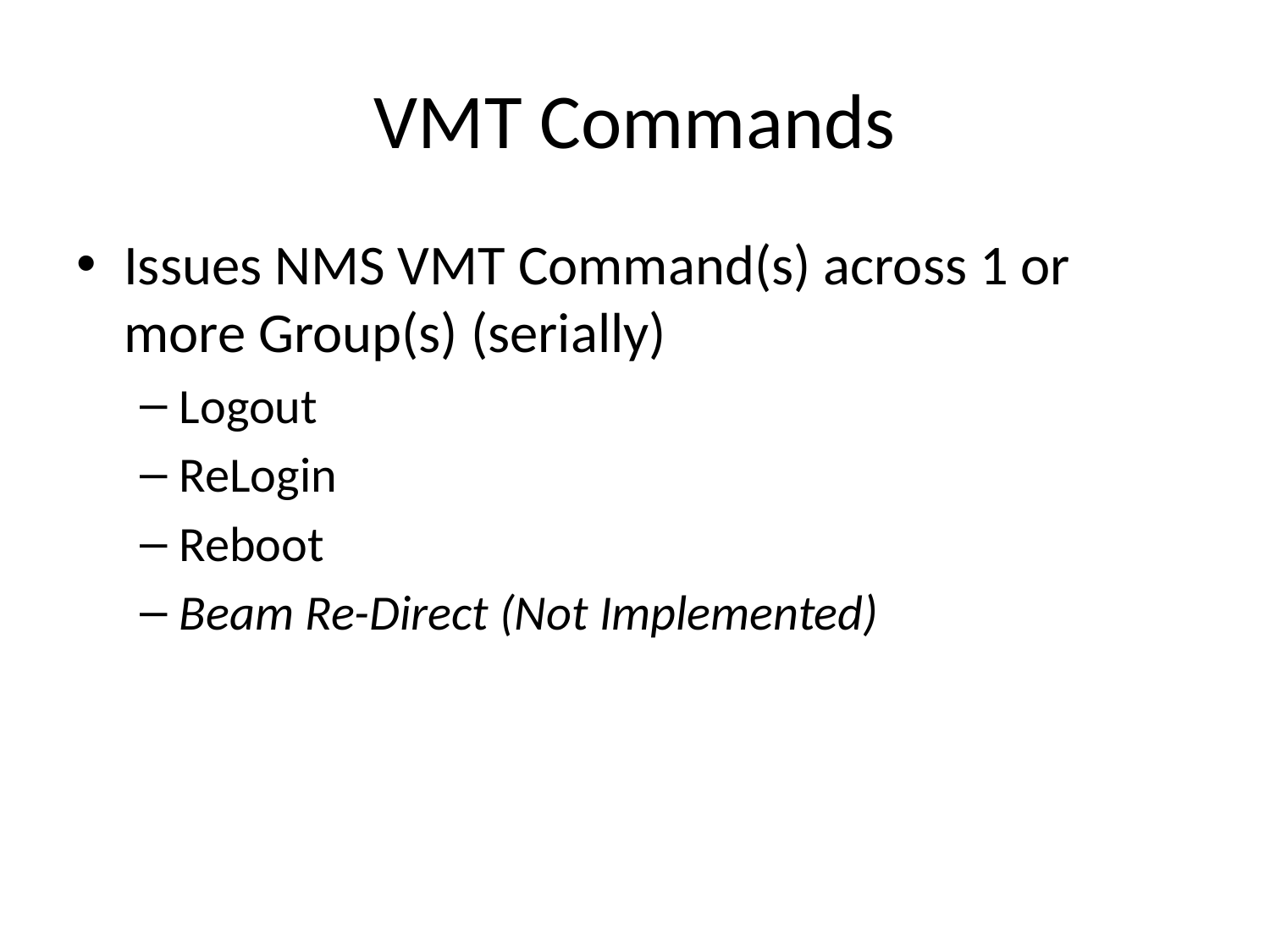

# VMT Commands
Issues NMS VMT Command(s) across 1 or more Group(s) (serially)
Logout
ReLogin
Reboot
Beam Re-Direct (Not Implemented)